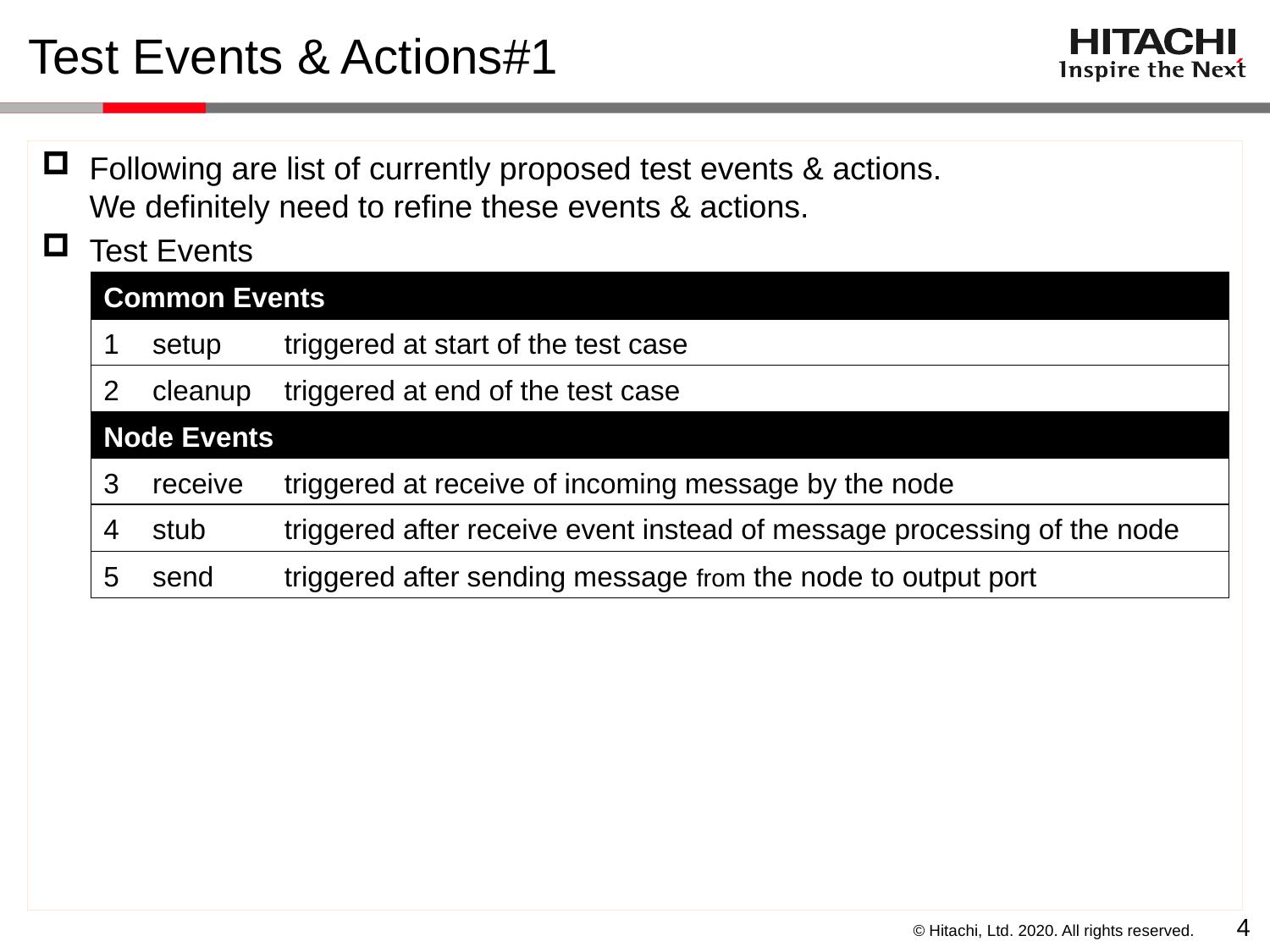

# Test Events & Actions#1
Following are list of currently proposed test events & actions.
We definitely need to refine these events & actions.
Test Events

| Common Events |  |  |
| --- | --- | --- |
| 1 | setup | triggered at start of the test case |
| 2 | cleanup | triggered at end of the test case |
| Node Events |  |  |
| 3 | receive | triggered at receive of incoming message by the node |
| 4 | stub | triggered after receive event instead of message processing of the node |
| 5 | send | triggered after sending message from the node to output port |
4